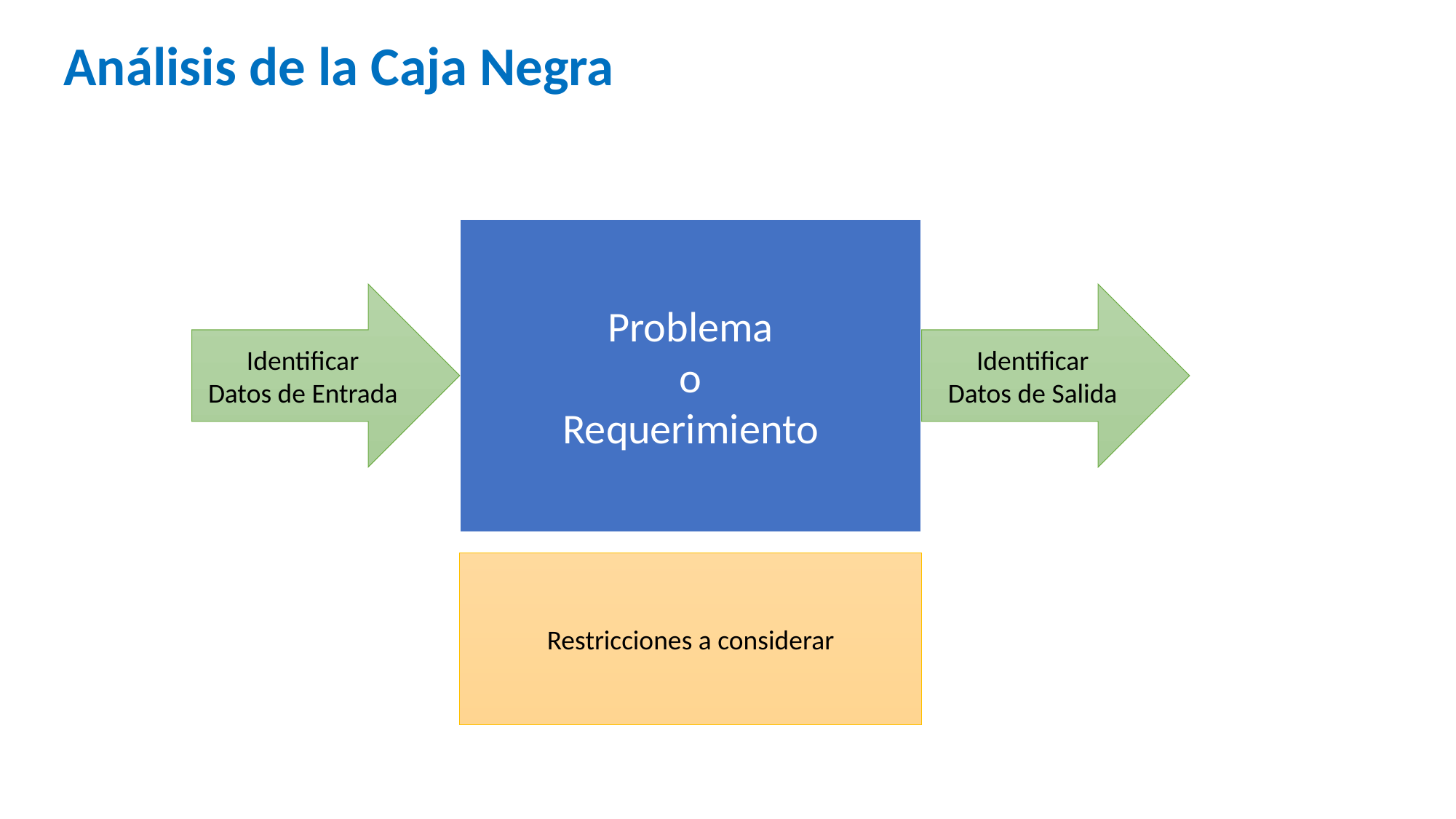

Análisis de la Caja Negra
Problema
o
Requerimiento
Identificar
Datos de Entrada
Identificar
Datos de Salida
Restricciones a considerar